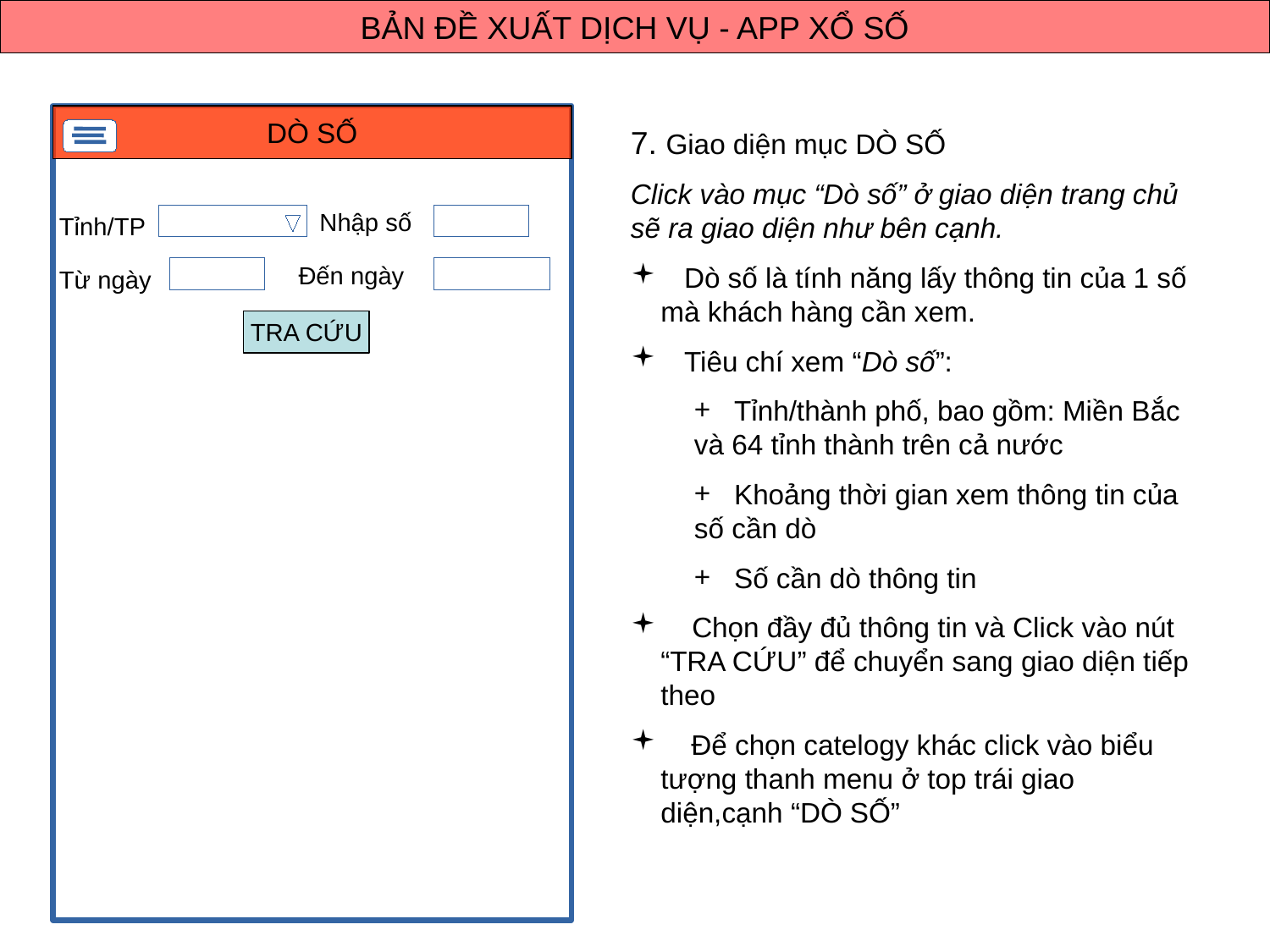

BẢN ĐỀ XUẤT DỊCH VỤ - APP XỔ SỐ

DÒ SỐ
7. Giao diện mục DÒ SỐ
Click vào mục “Dò số” ở giao diện trang chủ sẽ ra giao diện như bên cạnh.
   Dò số là tính năng lấy thông tin của 1 số mà khách hàng cần xem.
   Tiêu chí xem “Dò số”:
   Tỉnh/thành phố, bao gồm: Miền Bắc và 64 tỉnh thành trên cả nước
   Khoảng thời gian xem thông tin của số cần dò
   Số cần dò thông tin
    Chọn đầy đủ thông tin và Click vào nút “TRA CỨU” để chuyển sang giao diện tiếp theo
    Để chọn catelogy khác click vào biểu tượng thanh menu ở top trái giao diện,cạnh “DÒ SỐ”

Nhập số
Tỉnh/TP

Đến ngày
Từ ngày

TRA CỨU